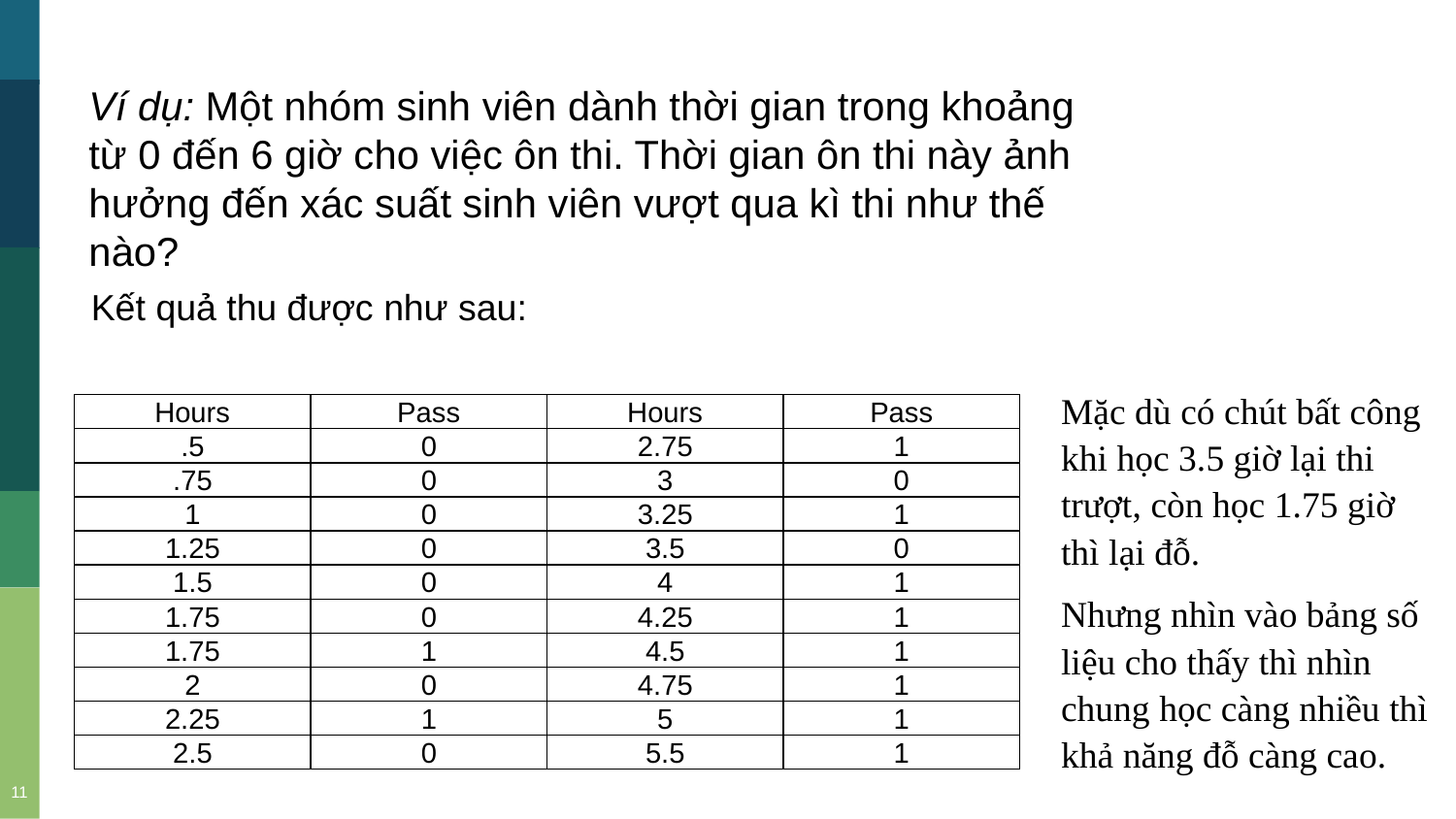

Ví dụ: Một nhóm sinh viên dành thời gian trong khoảng từ 0 đến 6 giờ cho việc ôn thi. Thời gian ôn thi này ảnh hưởng đến xác suất sinh viên vượt qua kì thi như thế nào?
Kết quả thu được như sau:
Mặc dù có chút bất công khi học 3.5 giờ lại thi trượt, còn học 1.75 giờ thì lại đỗ.
Nhưng nhìn vào bảng số liệu cho thấy thì nhìn chung học càng nhiều thì khả năng đỗ càng cao.
| Hours | Pass | Hours | Pass |
| --- | --- | --- | --- |
| .5 | 0 | 2.75 | 1 |
| .75 | 0 | 3 | 0 |
| 1 | 0 | 3.25 | 1 |
| 1.25 | 0 | 3.5 | 0 |
| 1.5 | 0 | 4 | 1 |
| 1.75 | 0 | 4.25 | 1 |
| 1.75 | 1 | 4.5 | 1 |
| 2 | 0 | 4.75 | 1 |
| 2.25 | 1 | 5 | 1 |
| 2.5 | 0 | 5.5 | 1 |
11